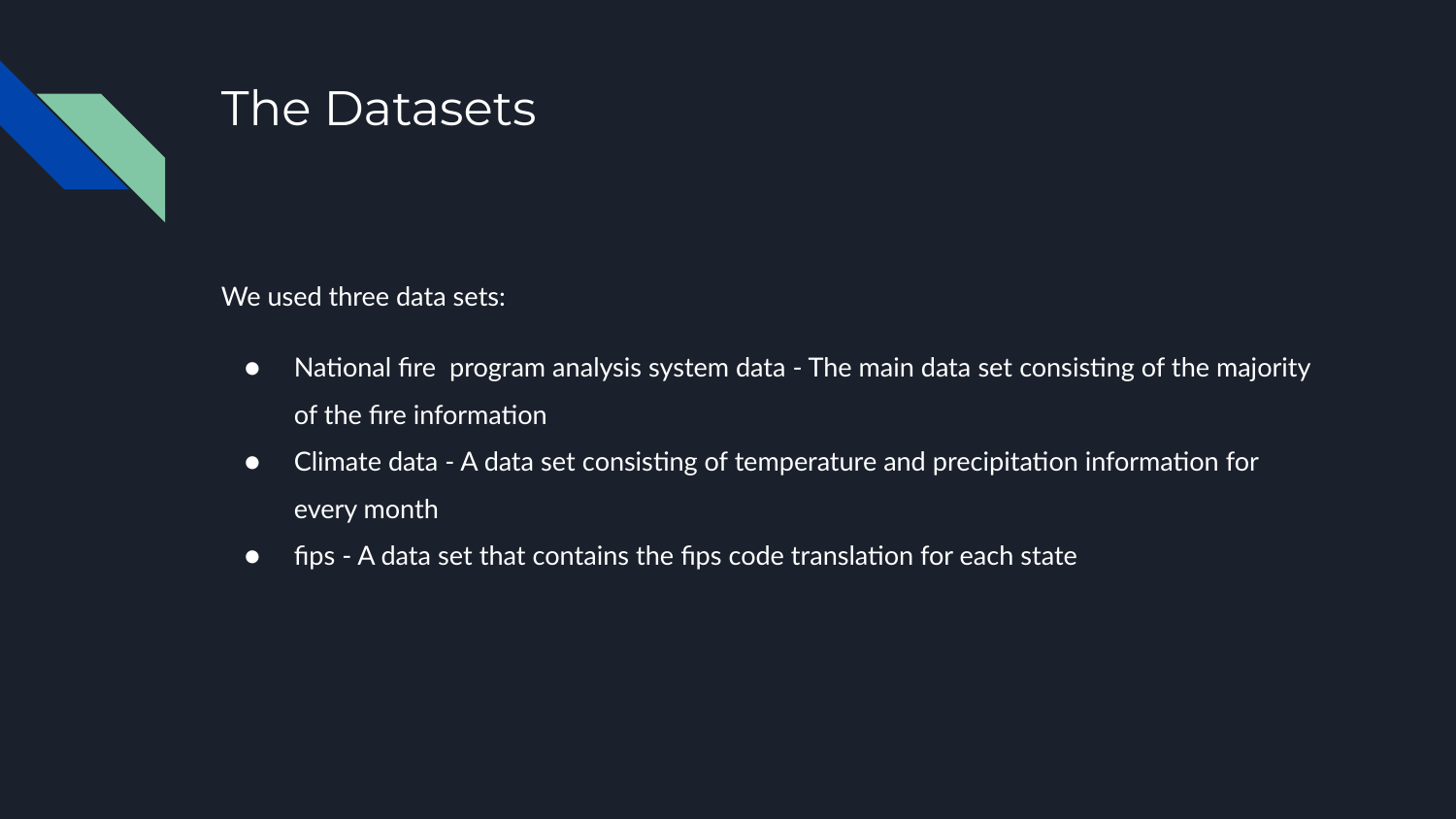

# The Datasets
We used three data sets:
National fire  program analysis system data - The main data set consisting of the majority of the fire information
Climate data - A data set consisting of temperature and precipitation information for every month
fips - A data set that contains the fips code translation for each state